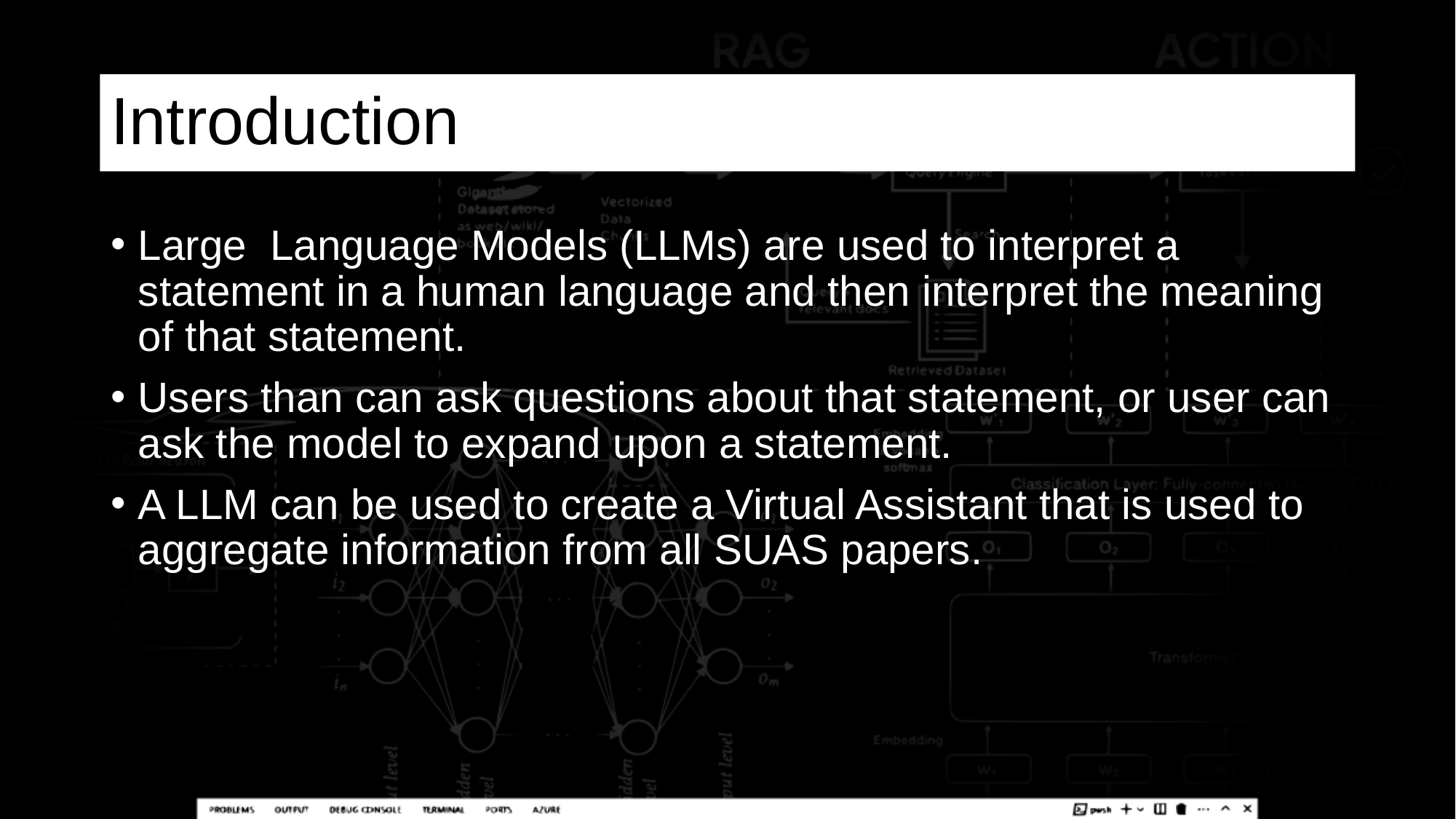

# Introduction
Large  Language Models (LLMs) are used to interpret a statement in a human language and then interpret the meaning of that statement.
Users than can ask questions about that statement, or user can ask the model to expand upon a statement.
A LLM can be used to create a Virtual Assistant that is used to aggregate information from all SUAS papers.